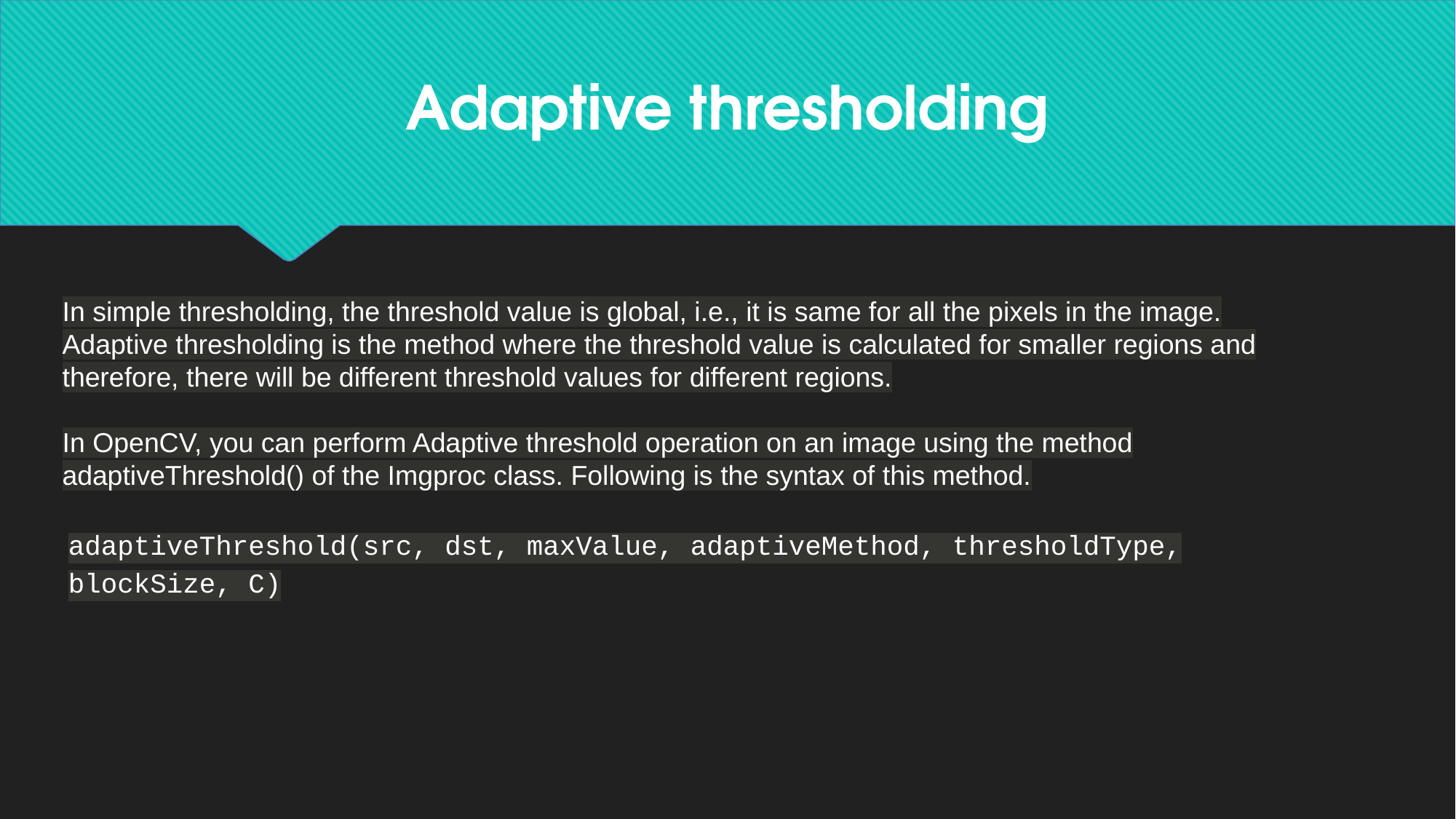

Adaptive thresholding

In simple thresholding, the threshold value is global, i.e., it is same for all the pixels in the image. Adaptive thresholding is the method where the threshold value is calculated for smaller regions and therefore, there will be different threshold values for different regions.

In OpenCV, you can perform Adaptive threshold operation on an image using the method adaptiveThreshold() of the Imgproc class. Following is the syntax of this method.

adaptiveThreshold(src, dst, maxValue, adaptiveMethod, thresholdType, blockSize, C)